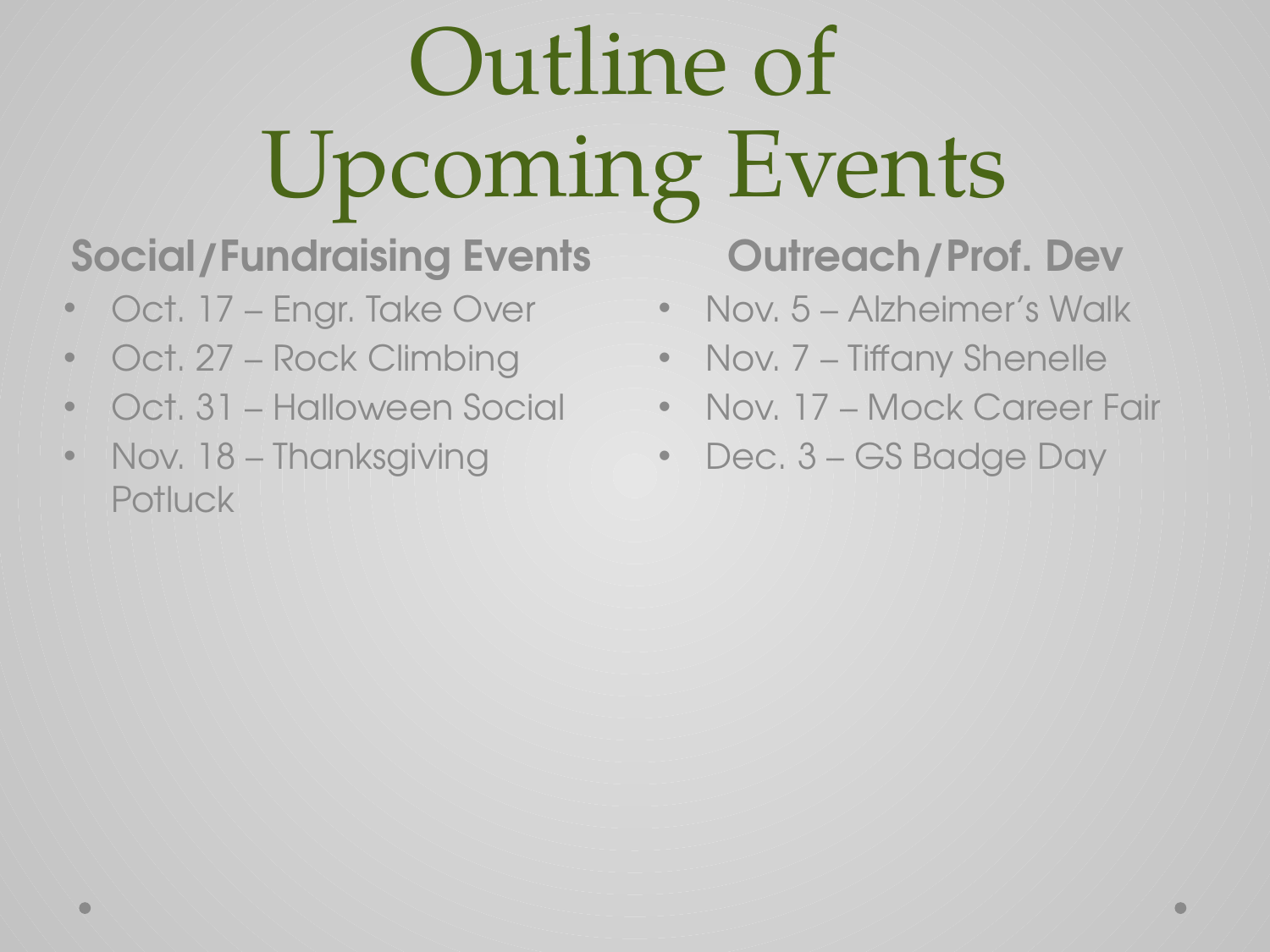

# Outline of Upcoming Events
Social/Fundraising Events
Oct. 17 – Engr. Take Over
Oct. 27 – Rock Climbing
Oct. 31 – Halloween Social
Nov. 18 – Thanksgiving Potluck

Outreach/Prof. Dev
Nov. 5 – Alzheimer’s Walk
Nov. 7 – Tiffany Shenelle
Nov. 17 – Mock Career Fair
Dec. 3 – GS Badge Day